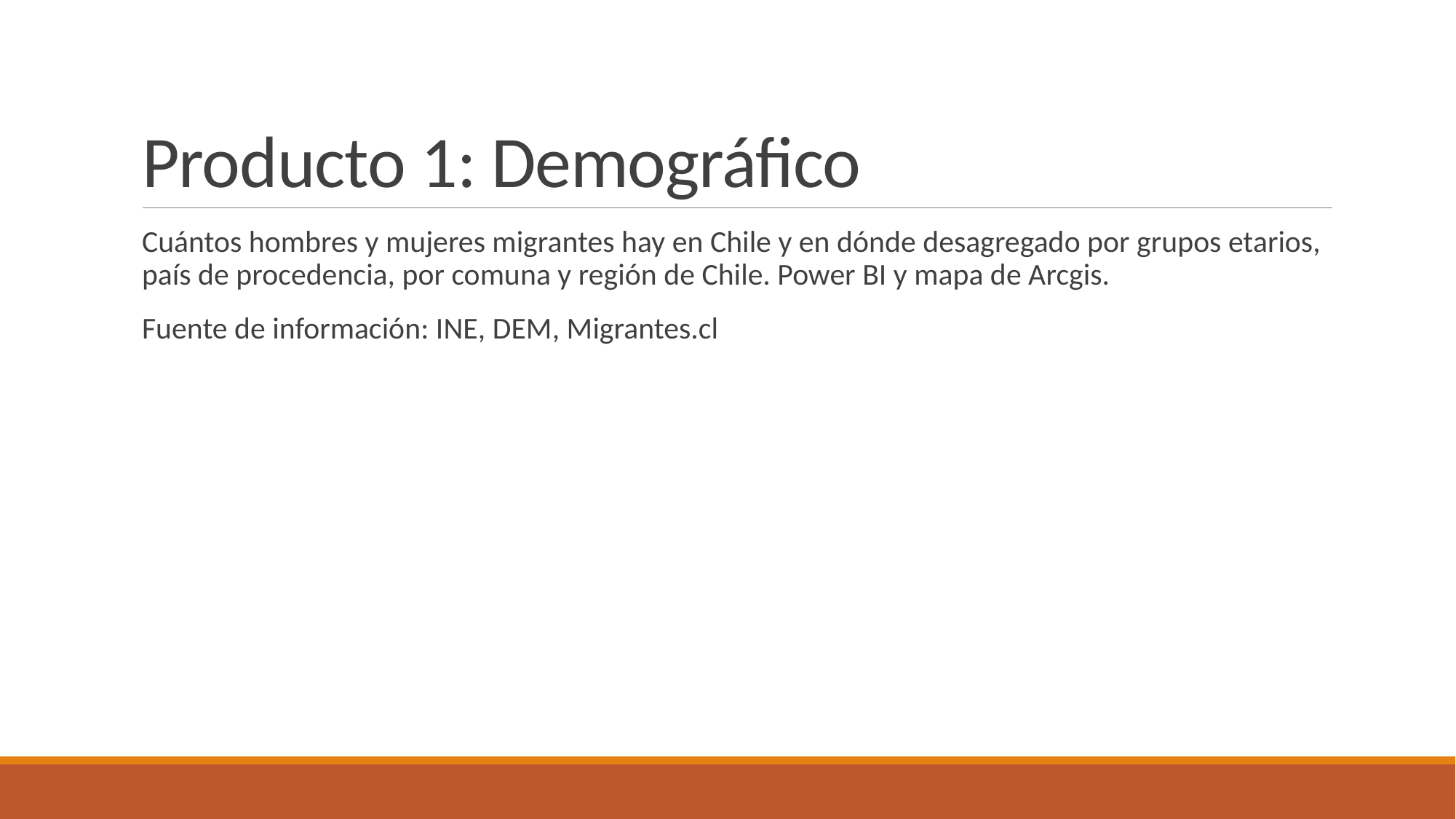

# Producto 1: Demográfico
Cuántos hombres y mujeres migrantes hay en Chile y en dónde desagregado por grupos etarios, país de procedencia, por comuna y región de Chile. Power BI y mapa de Arcgis.
Fuente de información: INE, DEM, Migrantes.cl